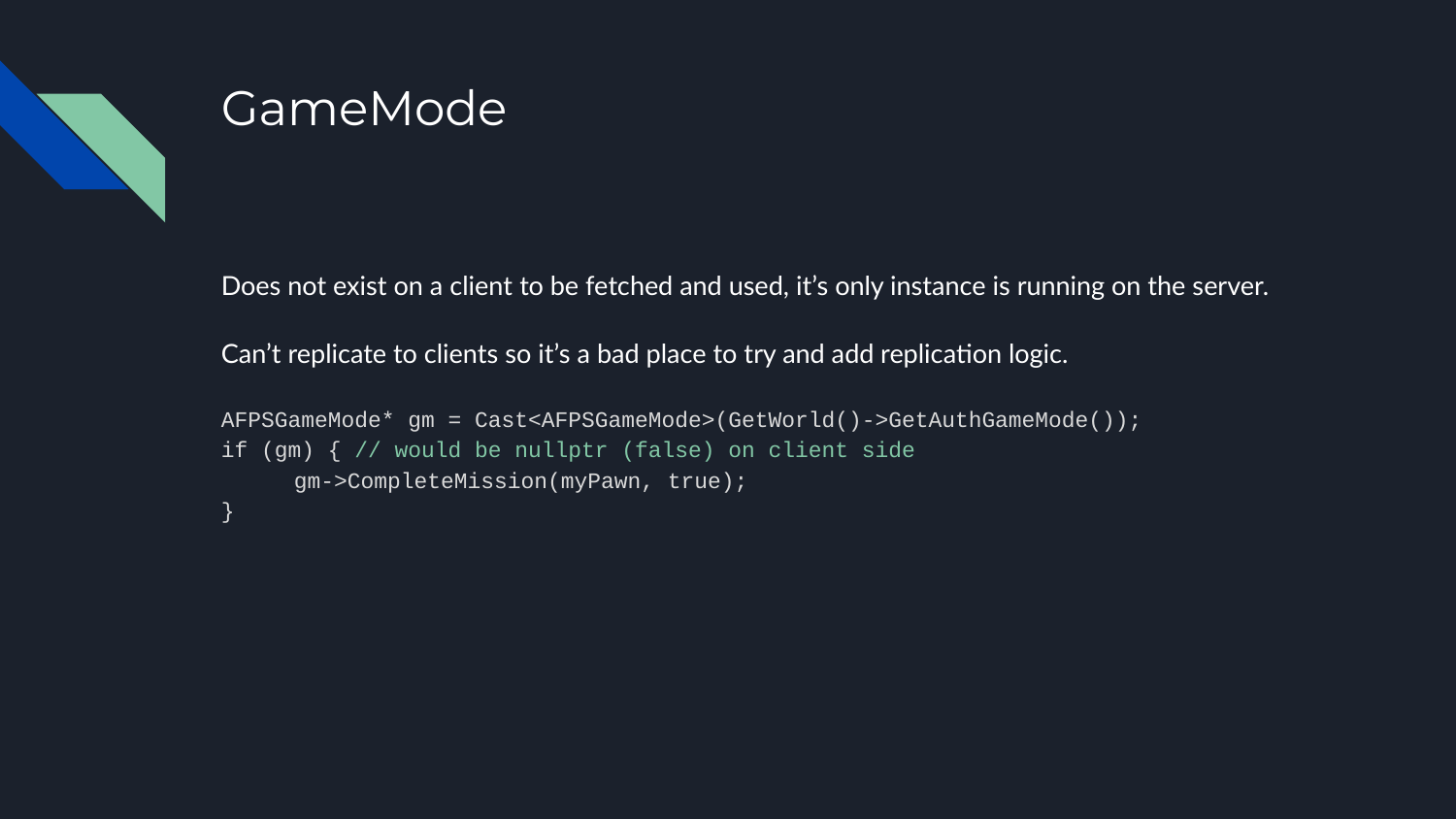

# GameMode
Does not exist on a client to be fetched and used, it’s only instance is running on the server.
Can’t replicate to clients so it’s a bad place to try and add replication logic.
AFPSGameMode* gm = Cast<AFPSGameMode>(GetWorld()->GetAuthGameMode());
if (gm) { // would be nullptr (false) on client side
gm->CompleteMission(myPawn, true);
}